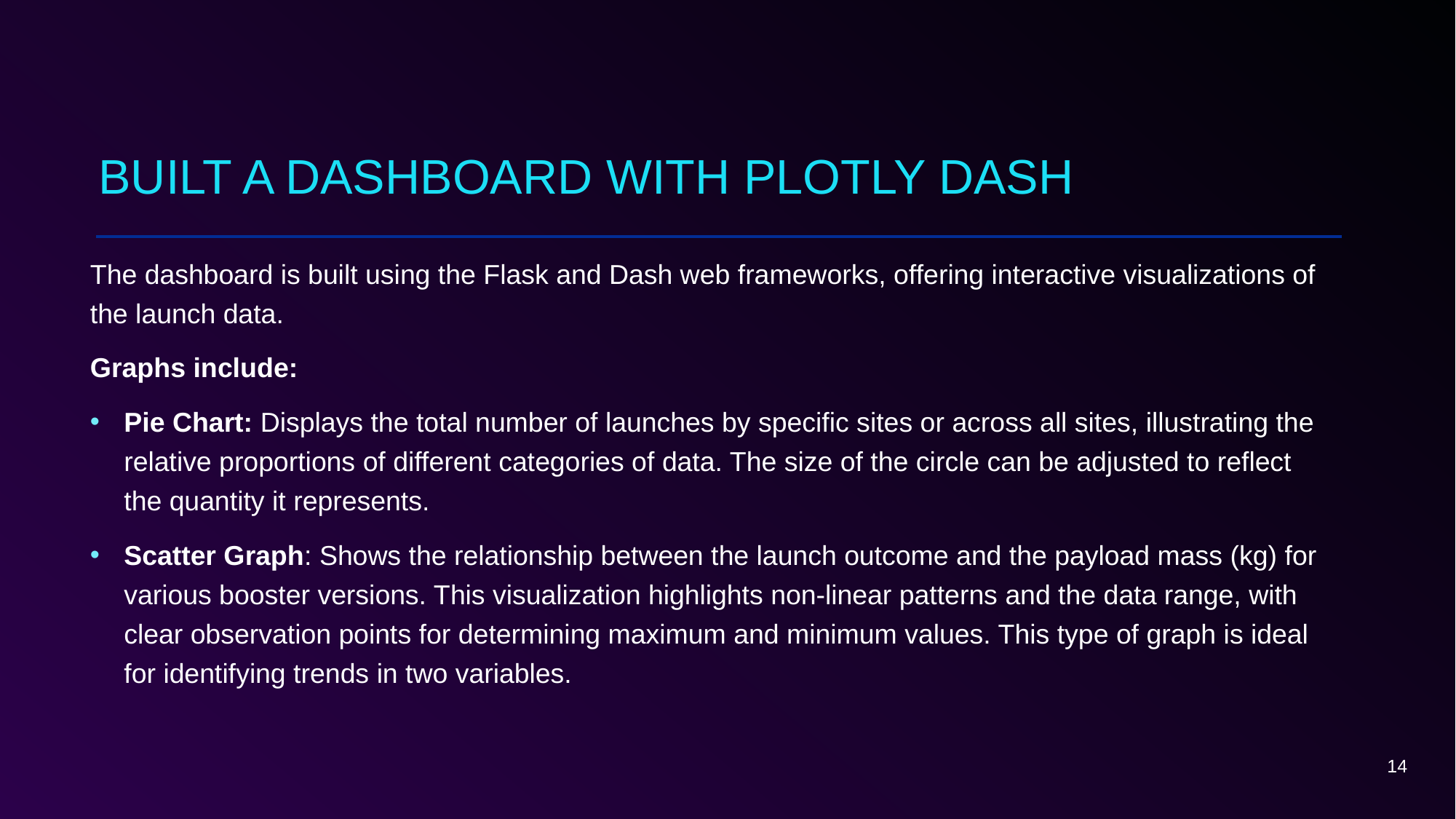

# Built a dashboard with plotly dash
The dashboard is built using the Flask and Dash web frameworks, offering interactive visualizations of the launch data.
Graphs include:
Pie Chart: Displays the total number of launches by specific sites or across all sites, illustrating the relative proportions of different categories of data. The size of the circle can be adjusted to reflect the quantity it represents.
Scatter Graph: Shows the relationship between the launch outcome and the payload mass (kg) for various booster versions. This visualization highlights non-linear patterns and the data range, with clear observation points for determining maximum and minimum values. This type of graph is ideal for identifying trends in two variables.
14